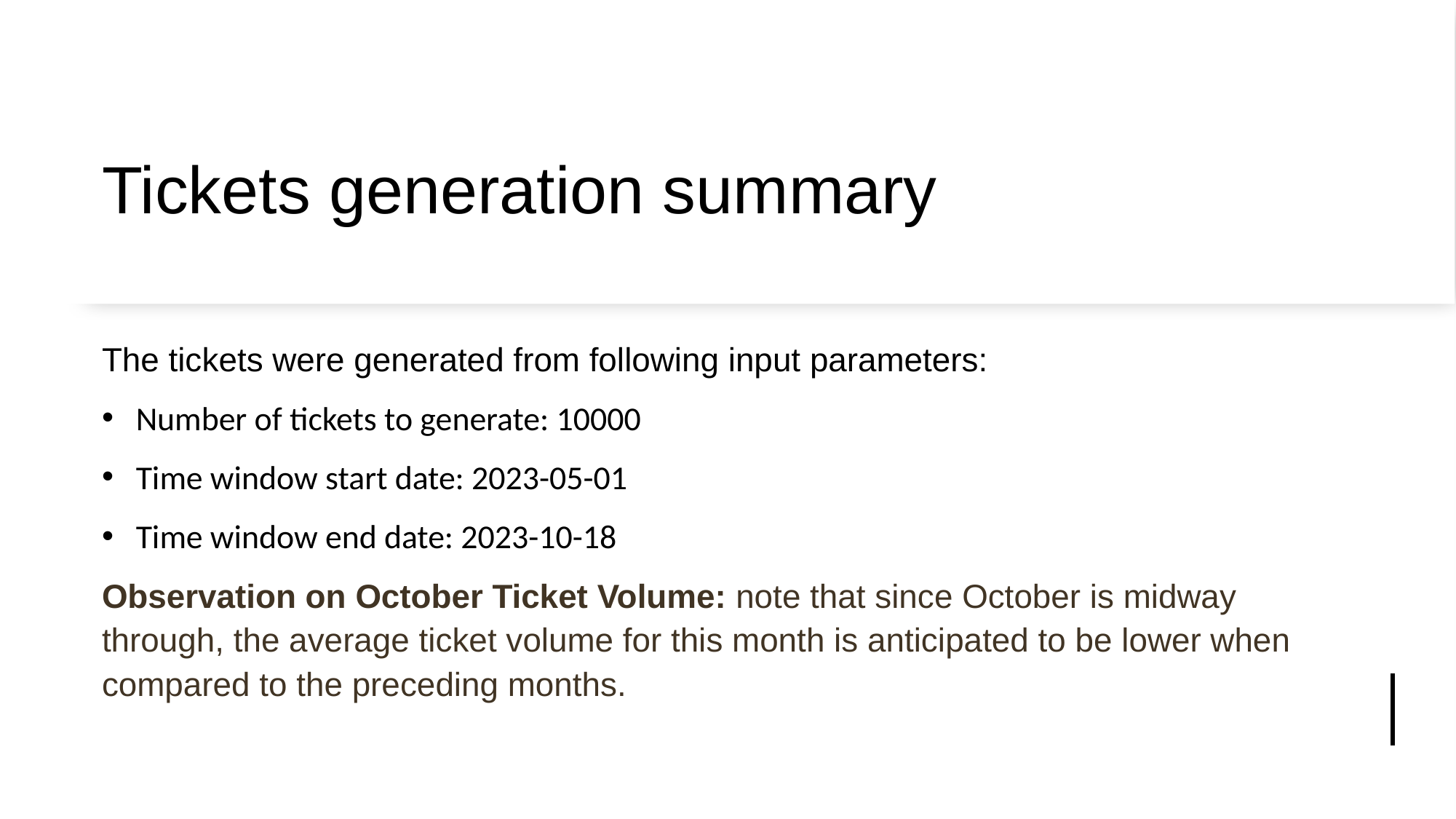

# Tickets generation summary
The tickets were generated from following input parameters:
Number of tickets to generate: 10000
Time window start date: 2023-05-01
Time window end date: 2023-10-18
Observation on October Ticket Volume: note that since October is midway through, the average ticket volume for this month is anticipated to be lower when compared to the preceding months.